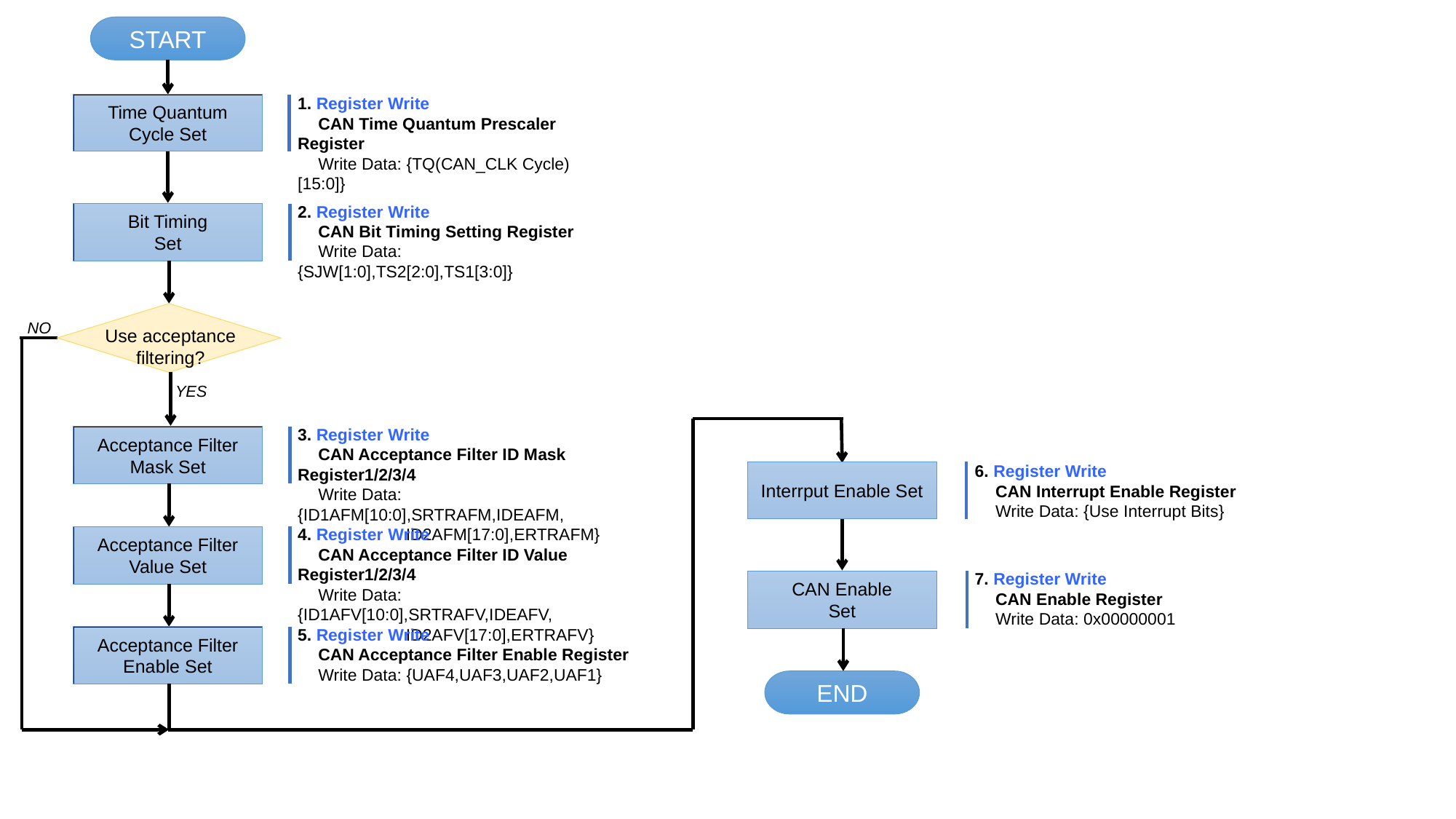

START
1. Register Write
　CAN Time Quantum Prescaler Register
　Write Data: {TQ(CAN_CLK Cycle)[15:0]}
Time Quantum
Cycle Set
2. Register Write
　CAN Bit Timing Setting Register
　Write Data: {SJW[1:0],TS2[2:0],TS1[3:0]}
Bit Timing
Set

NO
Use acceptance filtering?
YES
3. Register Write
　CAN Acceptance Filter ID Mask Register1/2/3/4
　Write Data: {ID1AFM[10:0],SRTRAFM,IDEAFM,
　　　　　　 ID2AFM[17:0],ERTRAFM}
Acceptance Filter Mask Set
6. Register Write
　CAN Interrupt Enable Register
　Write Data: {Use Interrupt Bits}
Interrput Enable Set
4. Register Write
　CAN Acceptance Filter ID Value Register1/2/3/4
　Write Data: {ID1AFV[10:0],SRTRAFV,IDEAFV,
　　　　　　 ID2AFV[17:0],ERTRAFV}
Acceptance Filter Value Set
7. Register Write
　CAN Enable Register
　Write Data: 0x00000001
CAN Enable
Set
5. Register Write
　CAN Acceptance Filter Enable Register
　Write Data: {UAF4,UAF3,UAF2,UAF1}
Acceptance Filter Enable Set
END